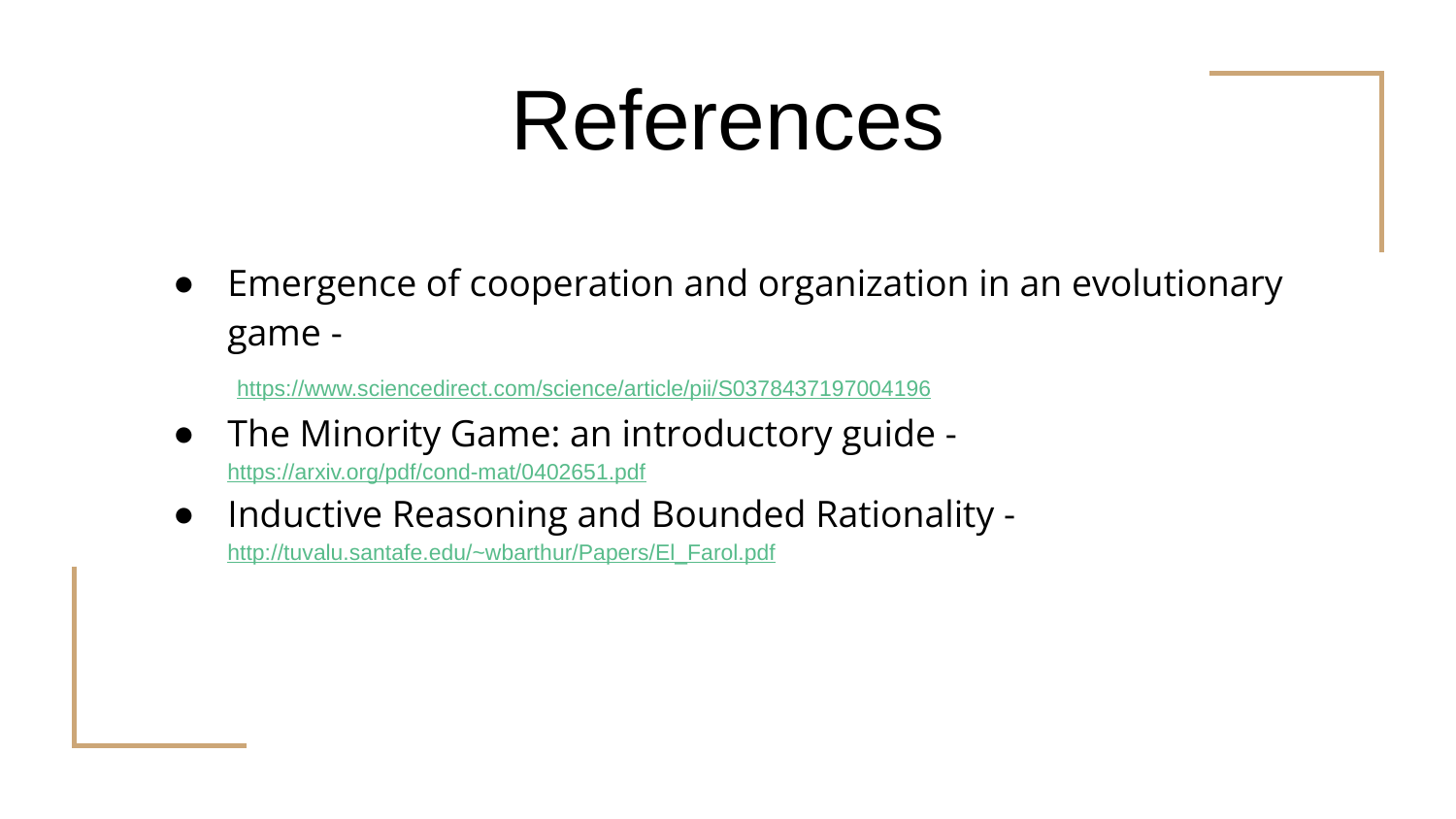

# References
Emergence of cooperation and organization in an evolutionary game -
 https://www.sciencedirect.com/science/article/pii/S0378437197004196
The Minority Game: an introductory guide - https://arxiv.org/pdf/cond-mat/0402651.pdf
Inductive Reasoning and Bounded Rationality - http://tuvalu.santafe.edu/~wbarthur/Papers/El_Farol.pdf